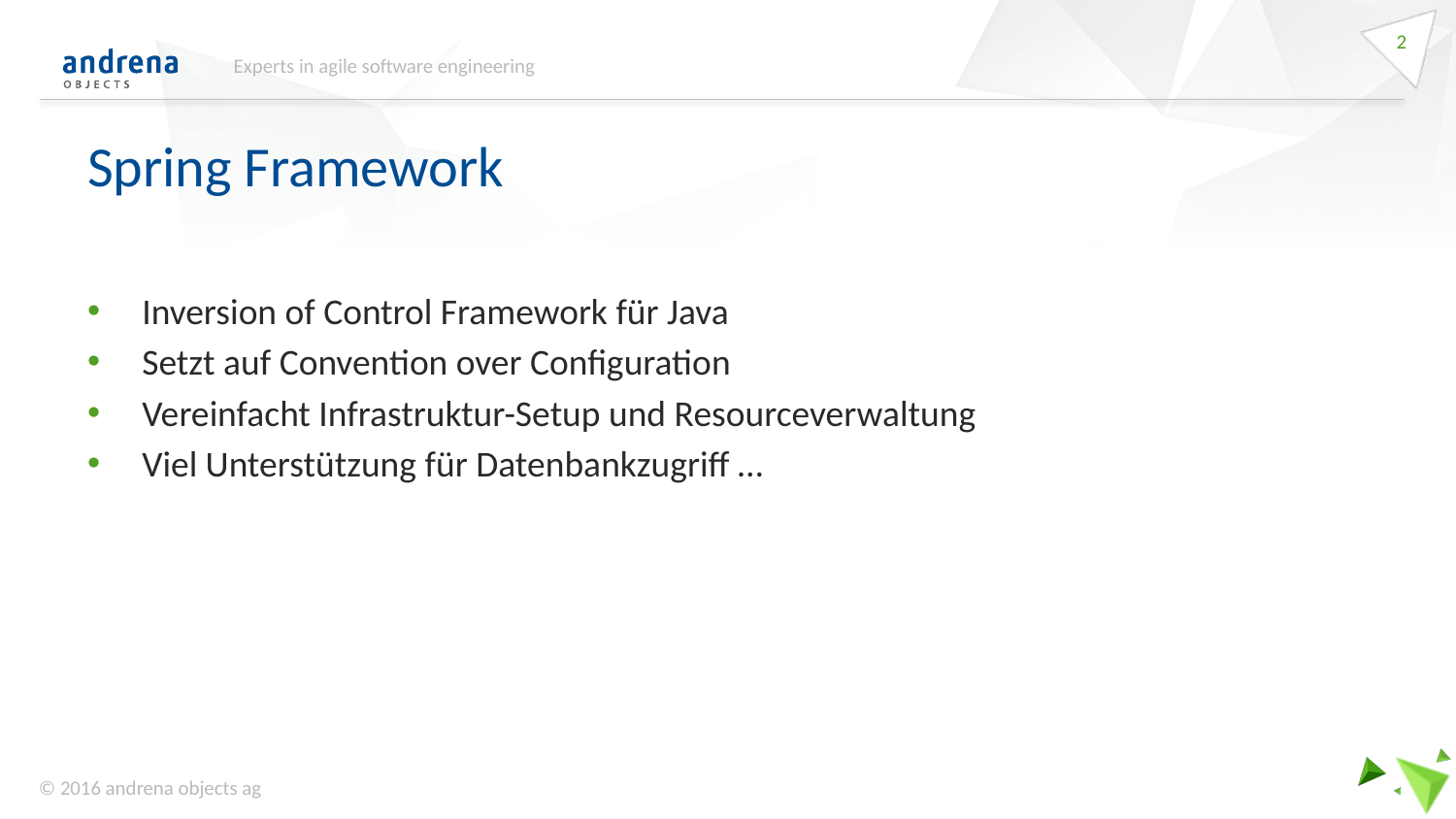

2
Experts in agile software engineering
# Spring Framework
Inversion of Control Framework für Java
Setzt auf Convention over Configuration
Vereinfacht Infrastruktur-Setup und Resourceverwaltung
Viel Unterstützung für Datenbankzugriff …